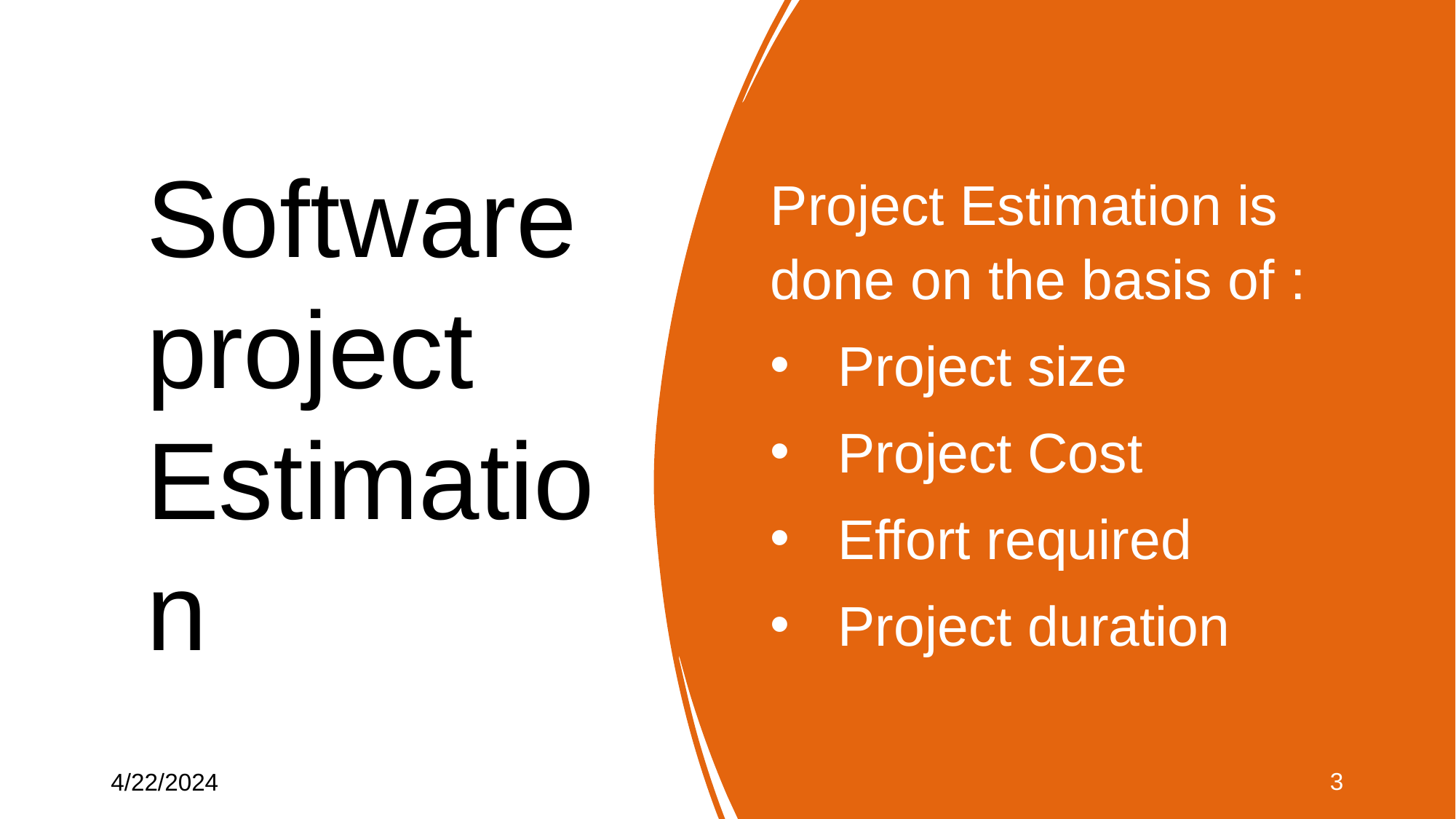

# Software project Estimation
Project Estimation is done on the basis of :
Project size
Project Cost
Effort required
Project duration
3
4/22/2024